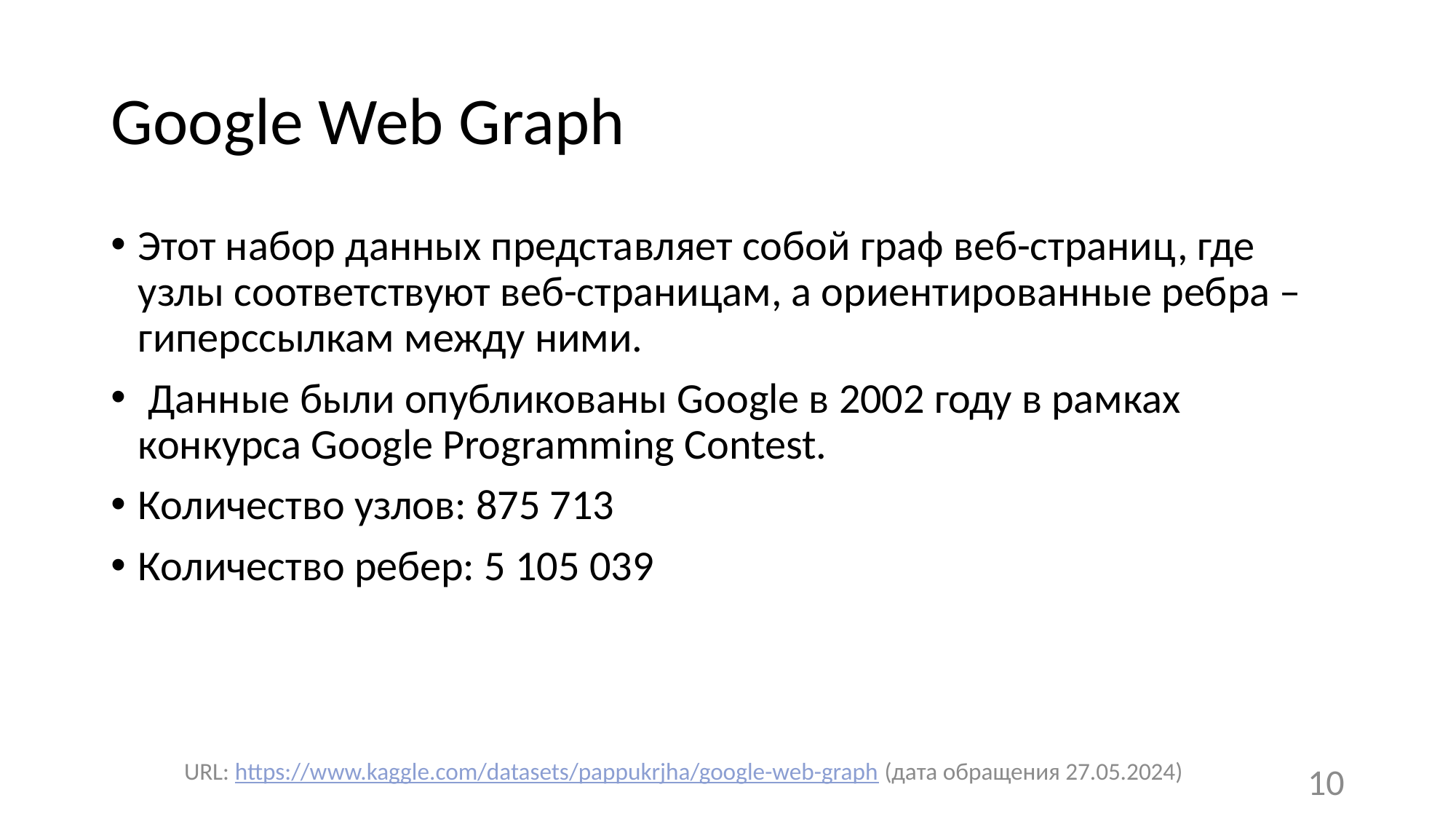

# Google Web Graph
Этот набор данных представляет собой граф веб-страниц, где узлы соответствуют веб-страницам, а ориентированные ребра – гиперссылкам между ними.
 Данные были опубликованы Google в 2002 году в рамках конкурса Google Programming Contest.
Количество узлов: 875 713
Количество ребер: 5 105 039

URL: https://www.kaggle.com/datasets/pappukrjha/google-web-graph (дата обращения 27.05.2024)
10